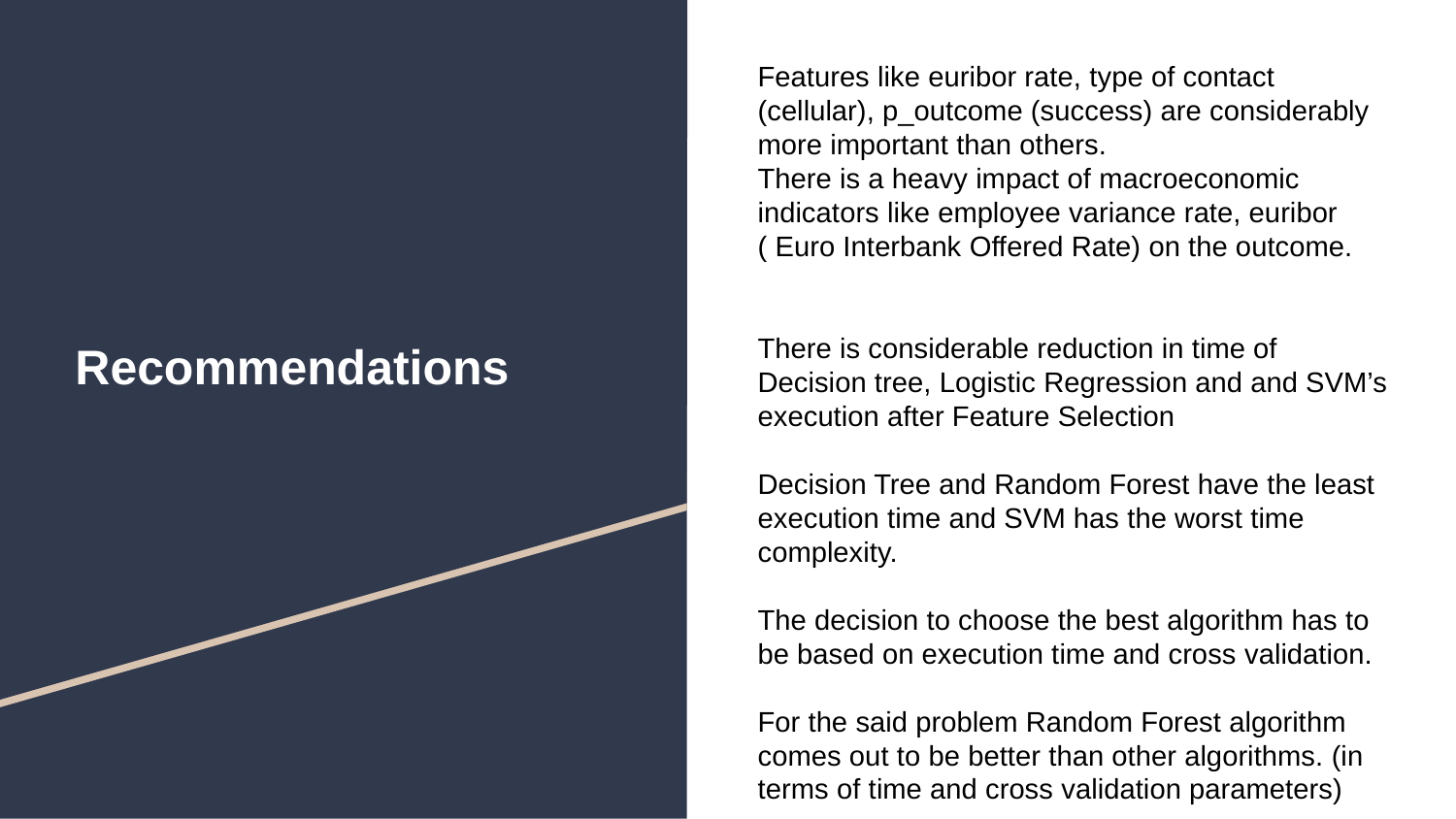

Features like euribor rate, type of contact (cellular), p_outcome (success) are considerably more important than others.
There is a heavy impact of macroeconomic indicators like employee variance rate, euribor ( Euro Interbank Offered Rate) on the outcome.

There is considerable reduction in time of Decision tree, Logistic Regression and and SVM’s execution after Feature Selection

Decision Tree and Random Forest have the least execution time and SVM has the worst time complexity.

The decision to choose the best algorithm has to be based on execution time and cross validation.

For the said problem Random Forest algorithm comes out to be better than other algorithms. (in terms of time and cross validation parameters)

# Recommendations